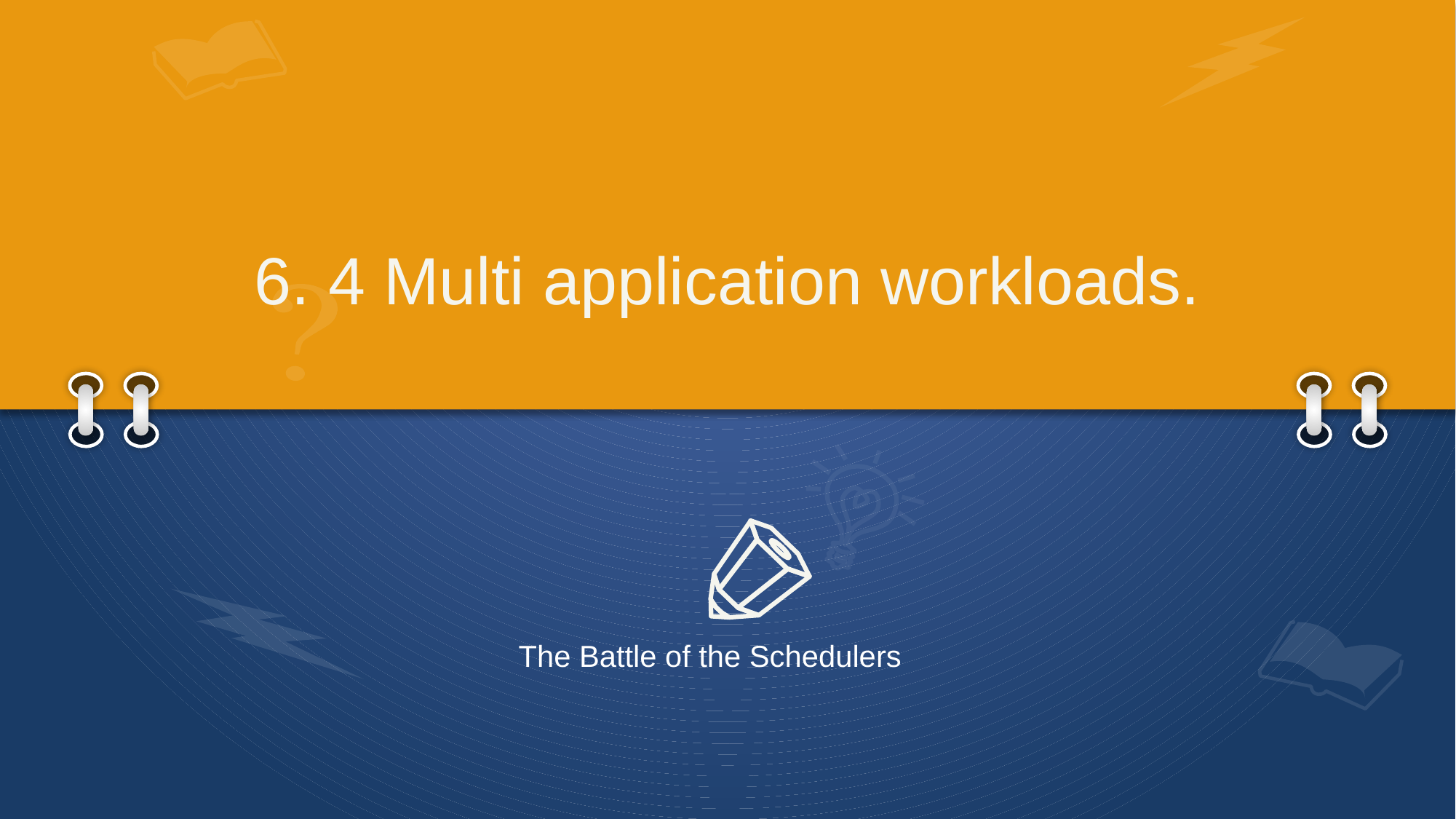

# 6. 4 Multi application workloads.
The Battle of the Schedulers